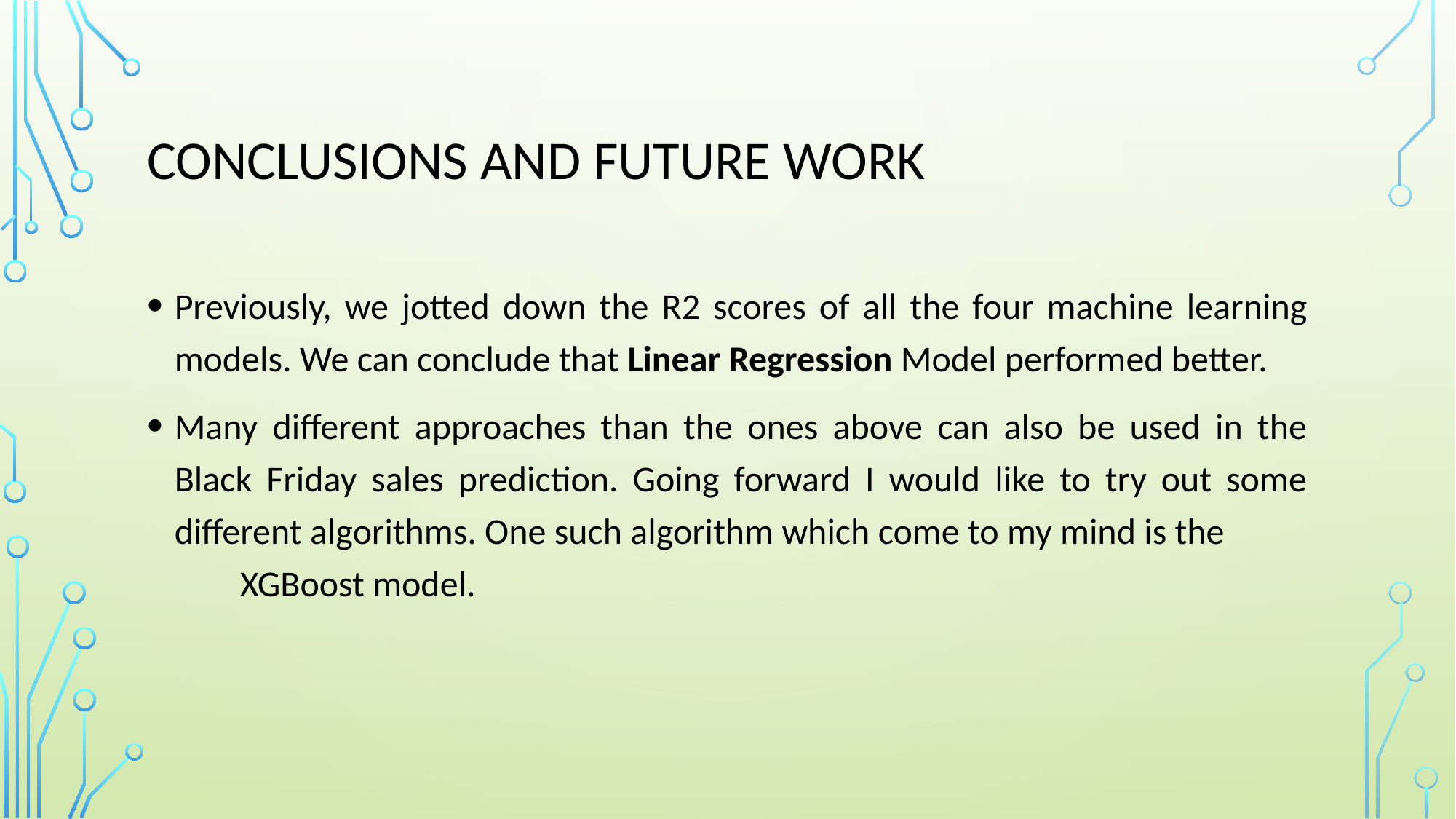

# Conclusions and Future Work
Previously, we jotted down the R2 scores of all the four machine learning models. We can conclude that Linear Regression Model performed better.
Many different approaches than the ones above can also be used in the Black Friday sales prediction. Going forward I would like to try out some different algorithms. One such algorithm which come to my mind is the                   XGBoost model.